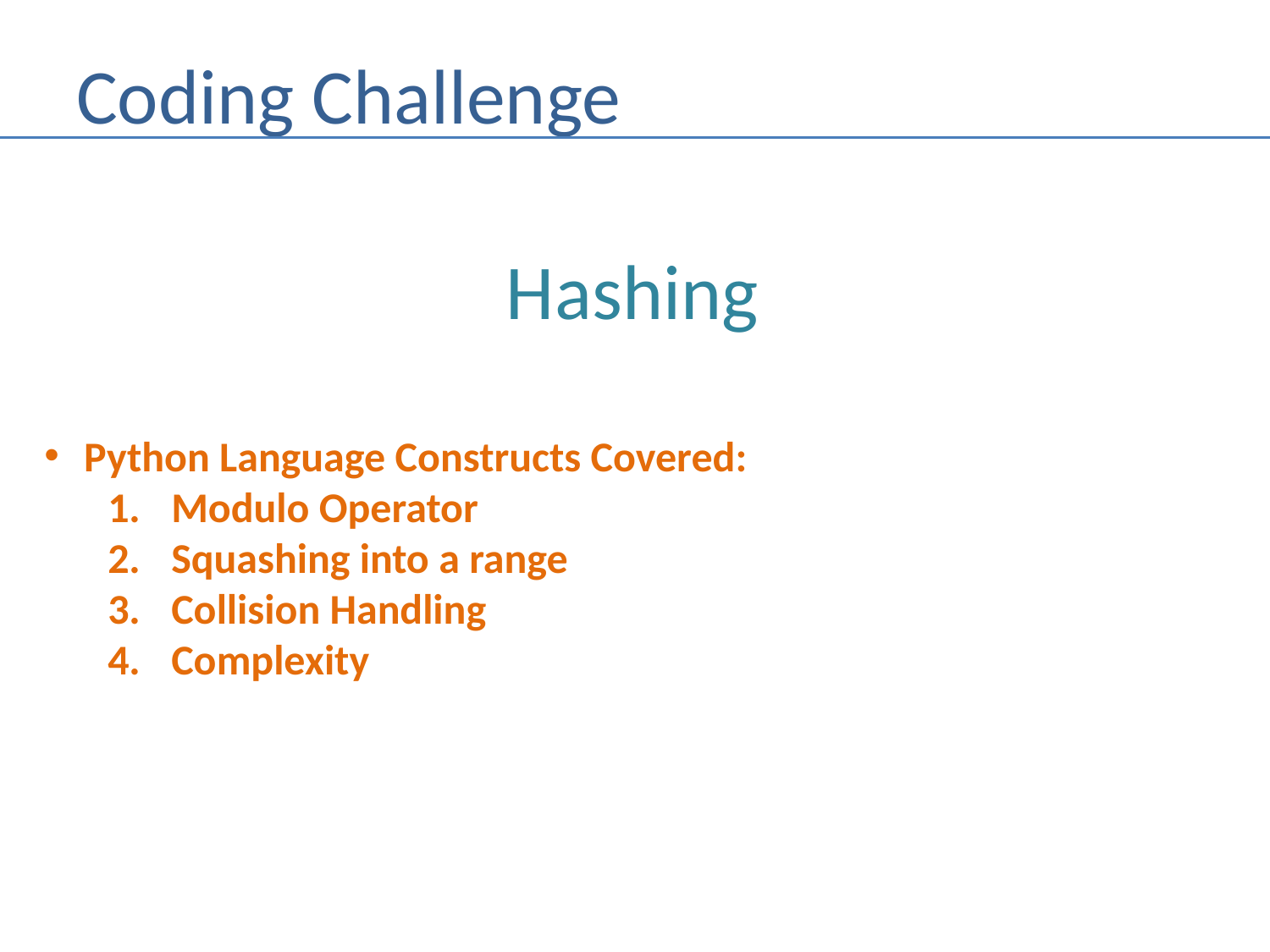

# Coding Challenge
Hashing
Python Language Constructs Covered:
Modulo Operator
Squashing into a range
Collision Handling
Complexity